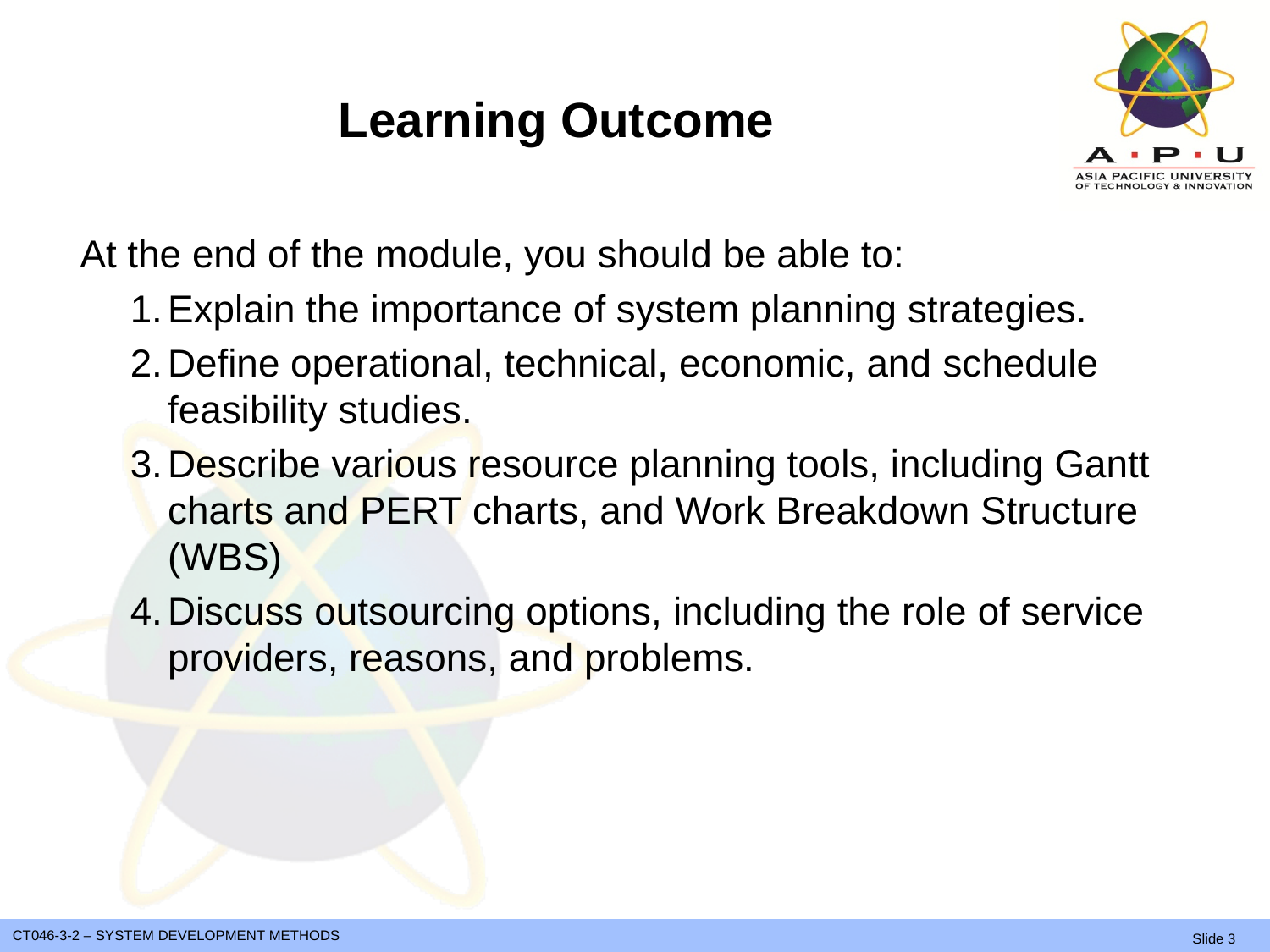

# Learning Outcome
At the end of the module, you should be able to:
Explain the importance of system planning strategies.
Define operational, technical, economic, and schedule feasibility studies.
Describe various resource planning tools, including Gantt charts and PERT charts, and Work Breakdown Structure (WBS)
Discuss outsourcing options, including the role of service providers, reasons, and problems.